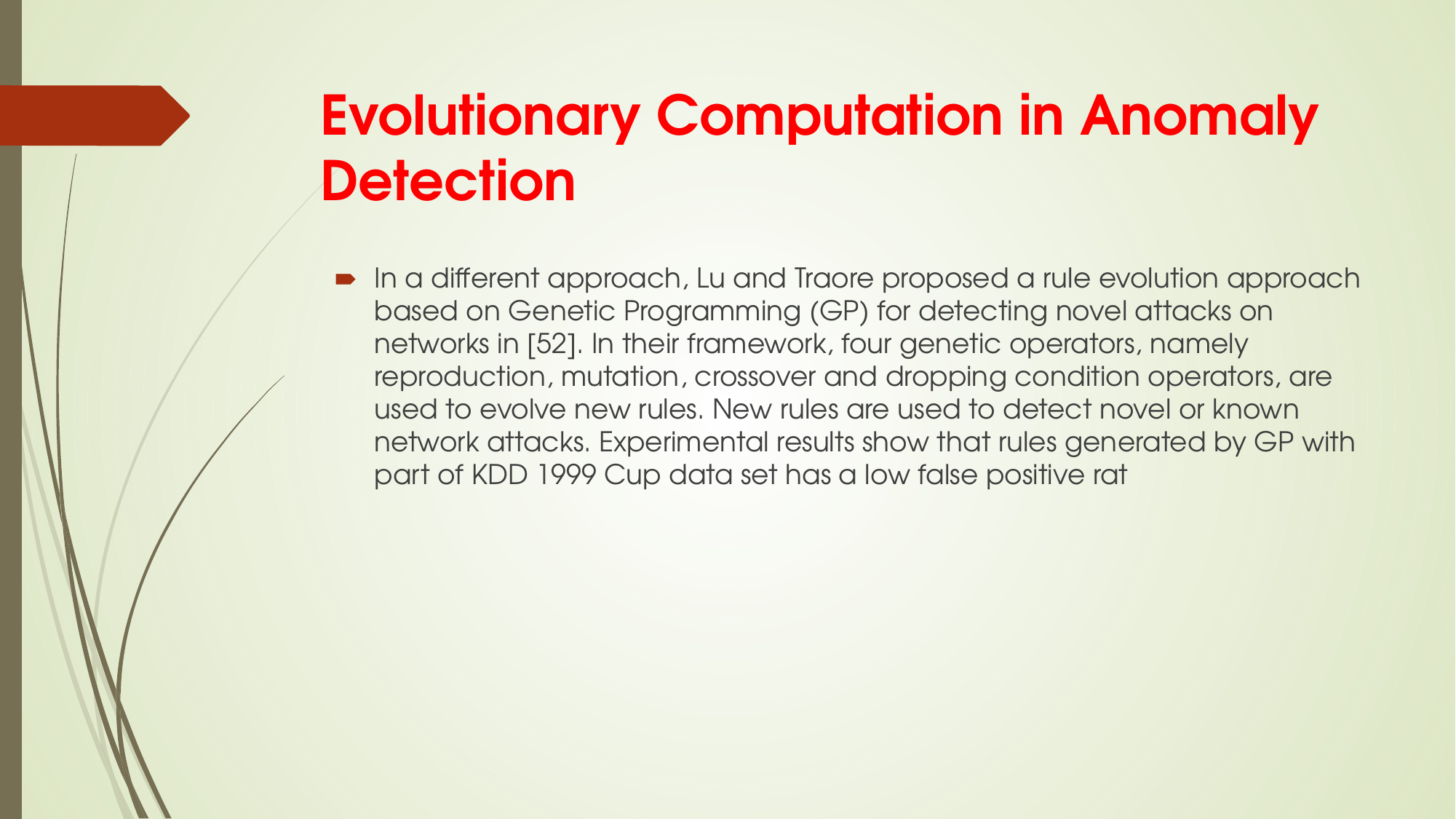

# Evolutionary Computation in Anomaly Detection
In a different approach, Lu and Traore proposed a rule evolution approach based on Genetic Programming (GP) for detecting novel attacks on networks in [52]. In their framework, four genetic operators, namely reproduction, mutation, crossover and dropping condition operators, are used to evolve new rules. New rules are used to detect novel or known network attacks. Experimental results show that rules generated by GP with part of KDD 1999 Cup data set has a low false positive rat